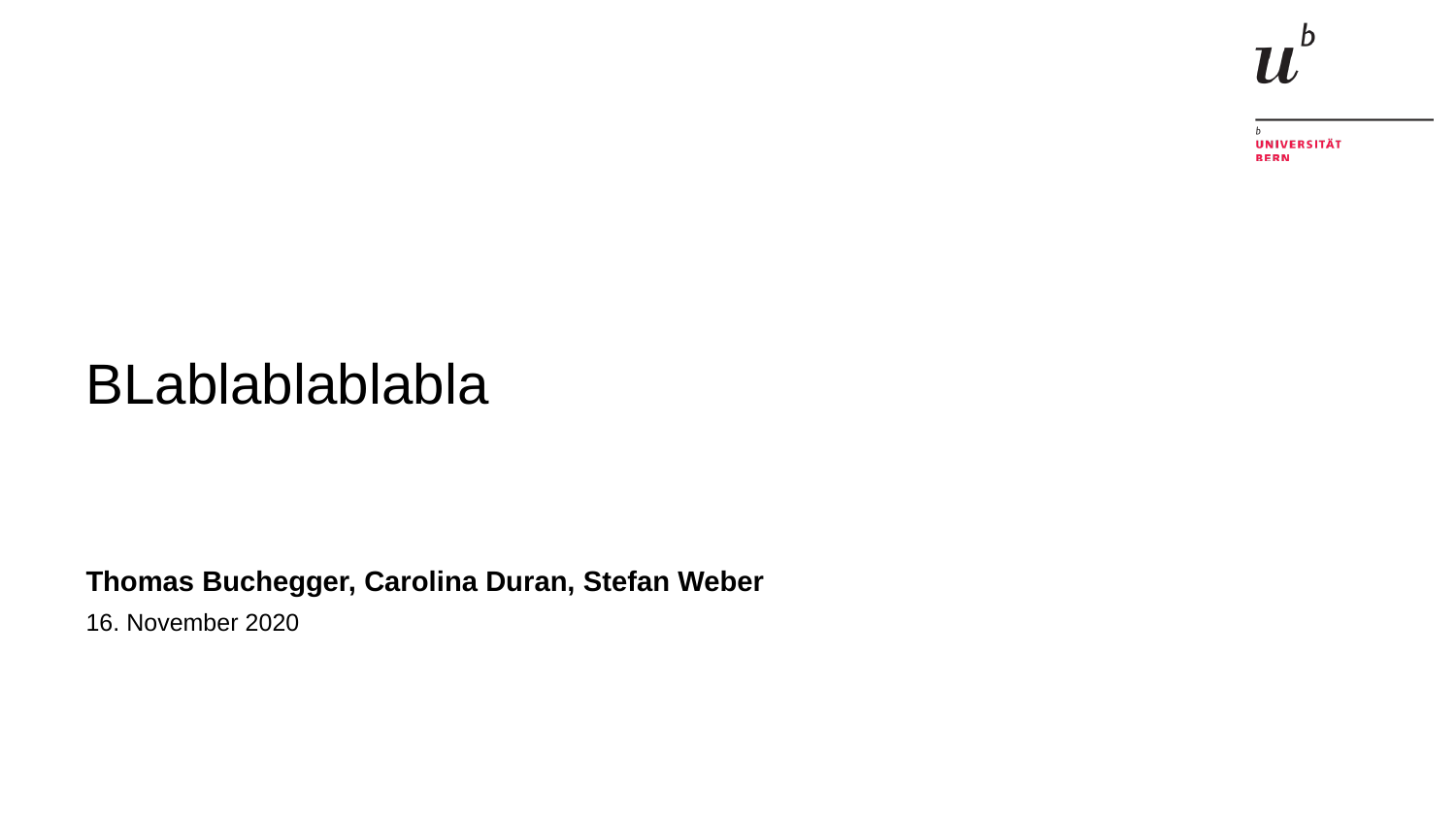

#
BLablablablabla
Thomas Buchegger, Carolina Duran, Stefan Weber
16. November 2020